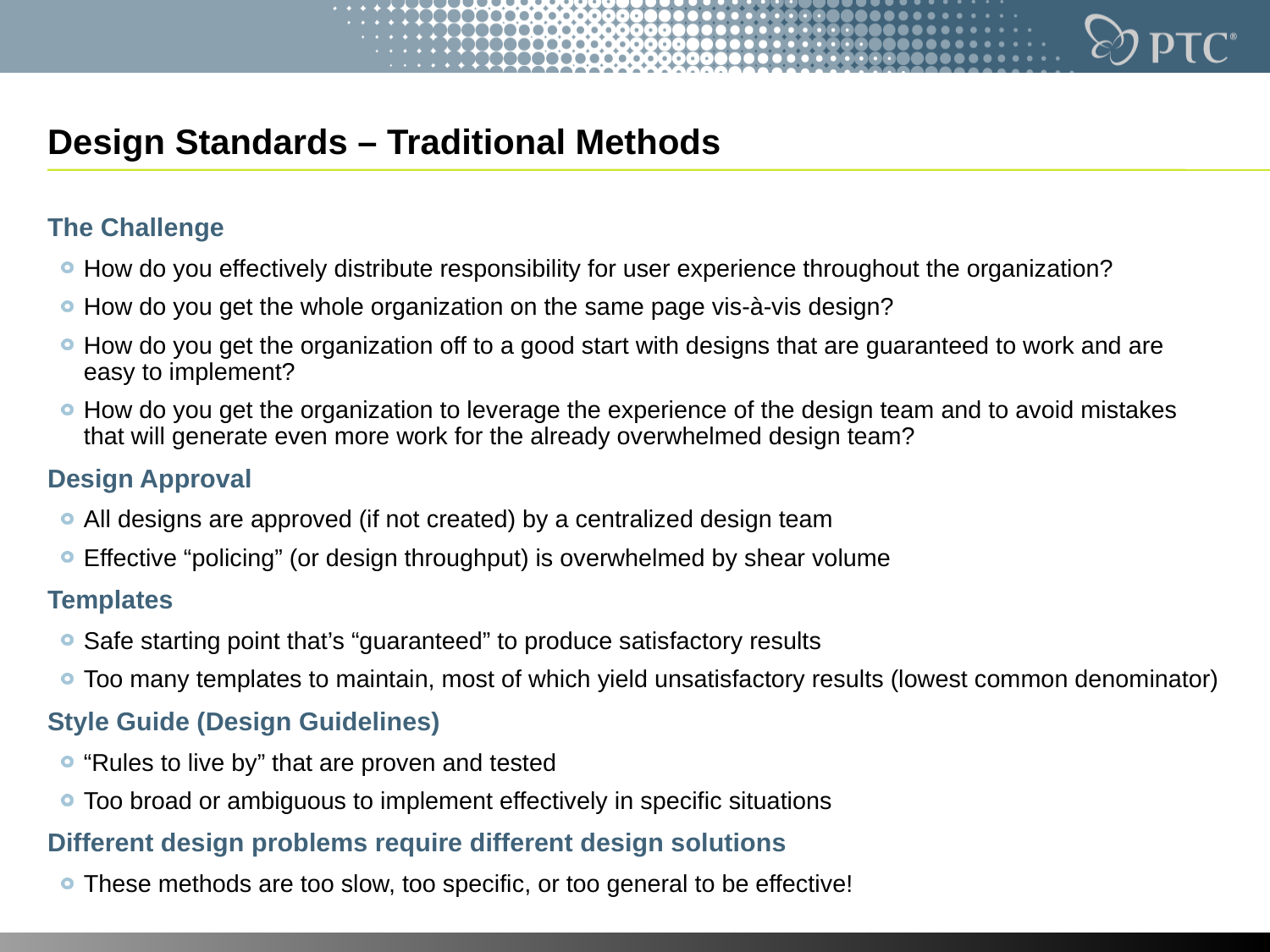

# Design Standards – Traditional Methods
The Challenge
How do you effectively distribute responsibility for user experience throughout the organization?
How do you get the whole organization on the same page vis-à-vis design?
How do you get the organization off to a good start with designs that are guaranteed to work and are easy to implement?
How do you get the organization to leverage the experience of the design team and to avoid mistakes that will generate even more work for the already overwhelmed design team?
Design Approval
All designs are approved (if not created) by a centralized design team
Effective “policing” (or design throughput) is overwhelmed by shear volume
Templates
Safe starting point that’s “guaranteed” to produce satisfactory results
Too many templates to maintain, most of which yield unsatisfactory results (lowest common denominator)
Style Guide (Design Guidelines)
“Rules to live by” that are proven and tested
Too broad or ambiguous to implement effectively in specific situations
Different design problems require different design solutions
These methods are too slow, too specific, or too general to be effective!